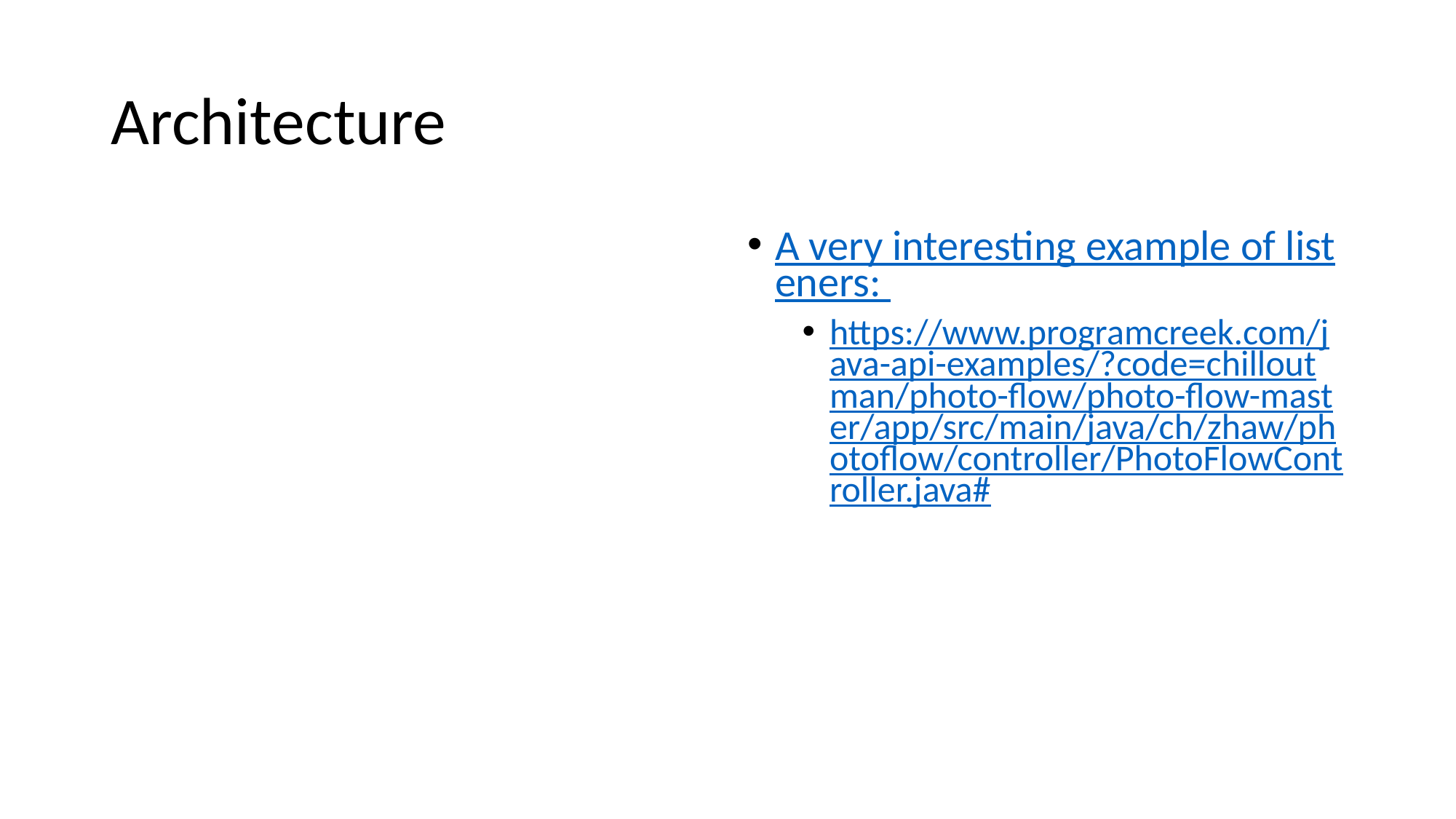

# Architecture

A very interesting example of listeners:
https://www.programcreek.com/java-api-examples/?code=chilloutman/photo-flow/photo-flow-master/app/src/main/java/ch/zhaw/photoflow/controller/PhotoFlowController.java#